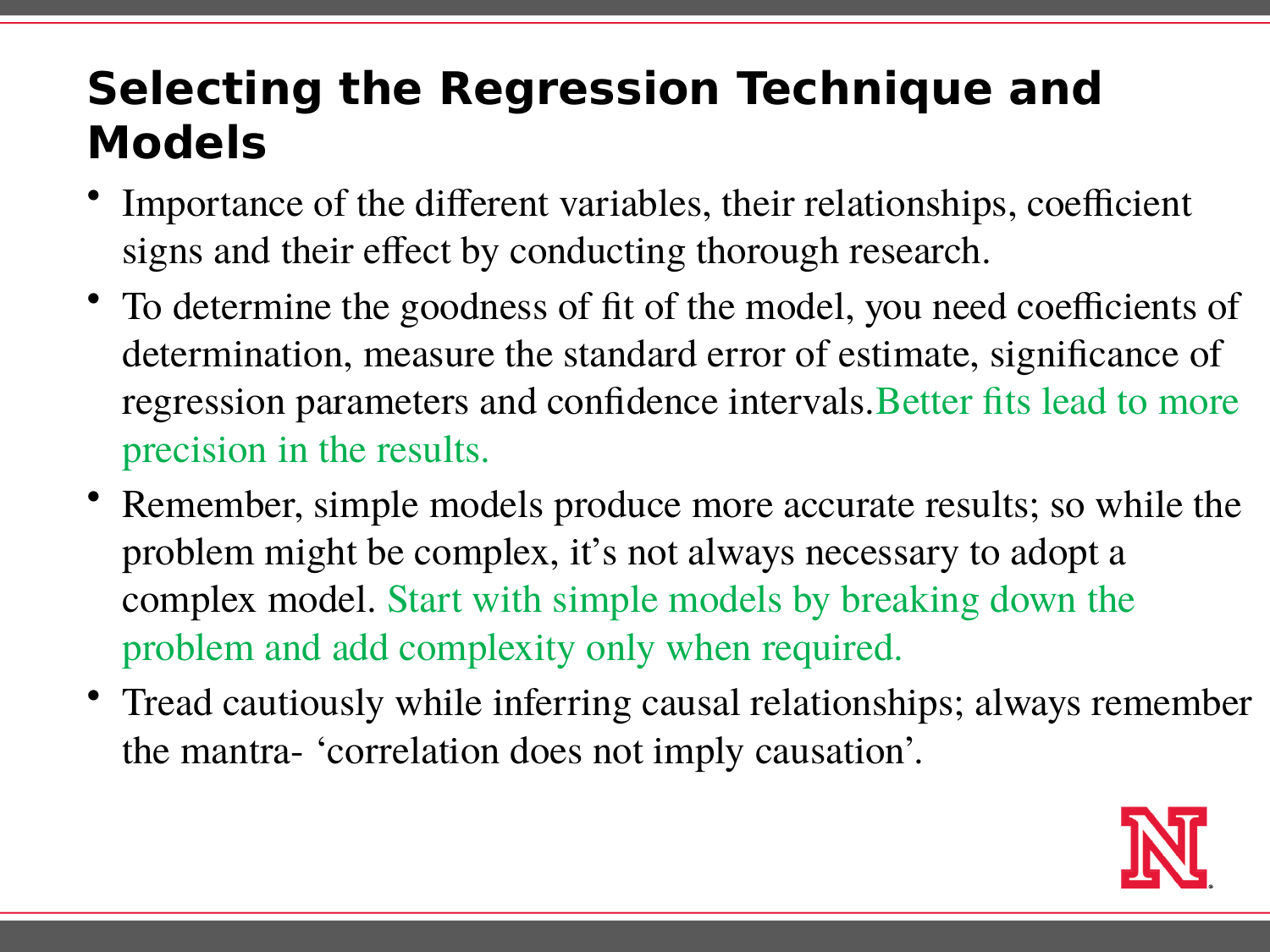

# Selecting the Regression Technique and Models
Importance of the different variables, their relationships, coefficient signs and their effect by conducting thorough research.
To determine the goodness of fit of the model, you need coefficients of determination, measure the standard error of estimate, significance of regression parameters and confidence intervals.Better fits lead to more precision in the results.
Remember, simple models produce more accurate results; so while the problem might be complex, it’s not always necessary to adopt a complex model. Start with simple models by breaking down the problem and add complexity only when required.
Tread cautiously while inferring causal relationships; always remember the mantra- ‘correlation does not imply causation’.